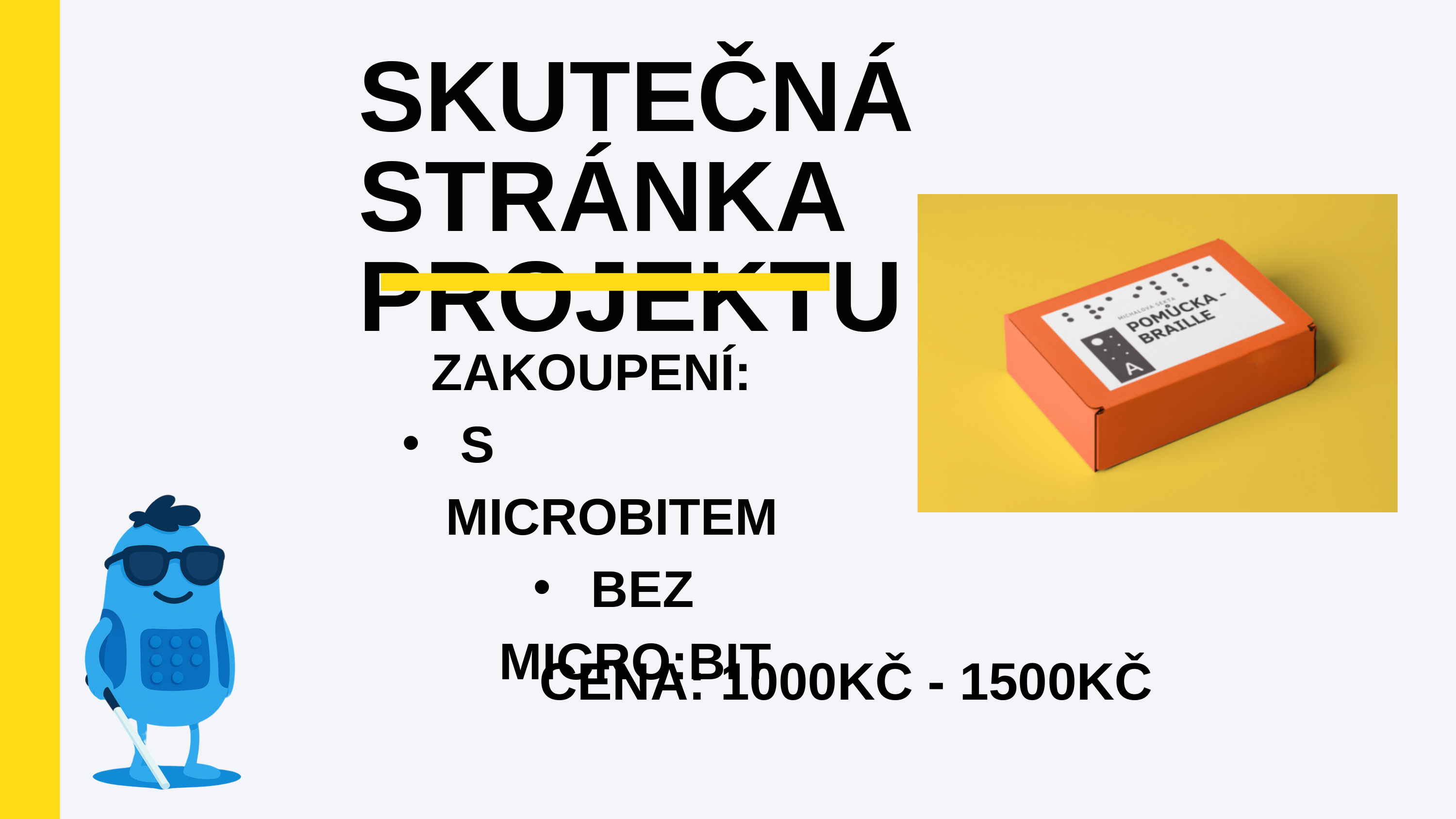

SKUTEČNÁ STRÁNKA PROJEKTU

ZAKOUPENÍ:
 S MICROBITEM
 BEZ MICRO:BIT

CENA: 1000KČ - 1500KČ